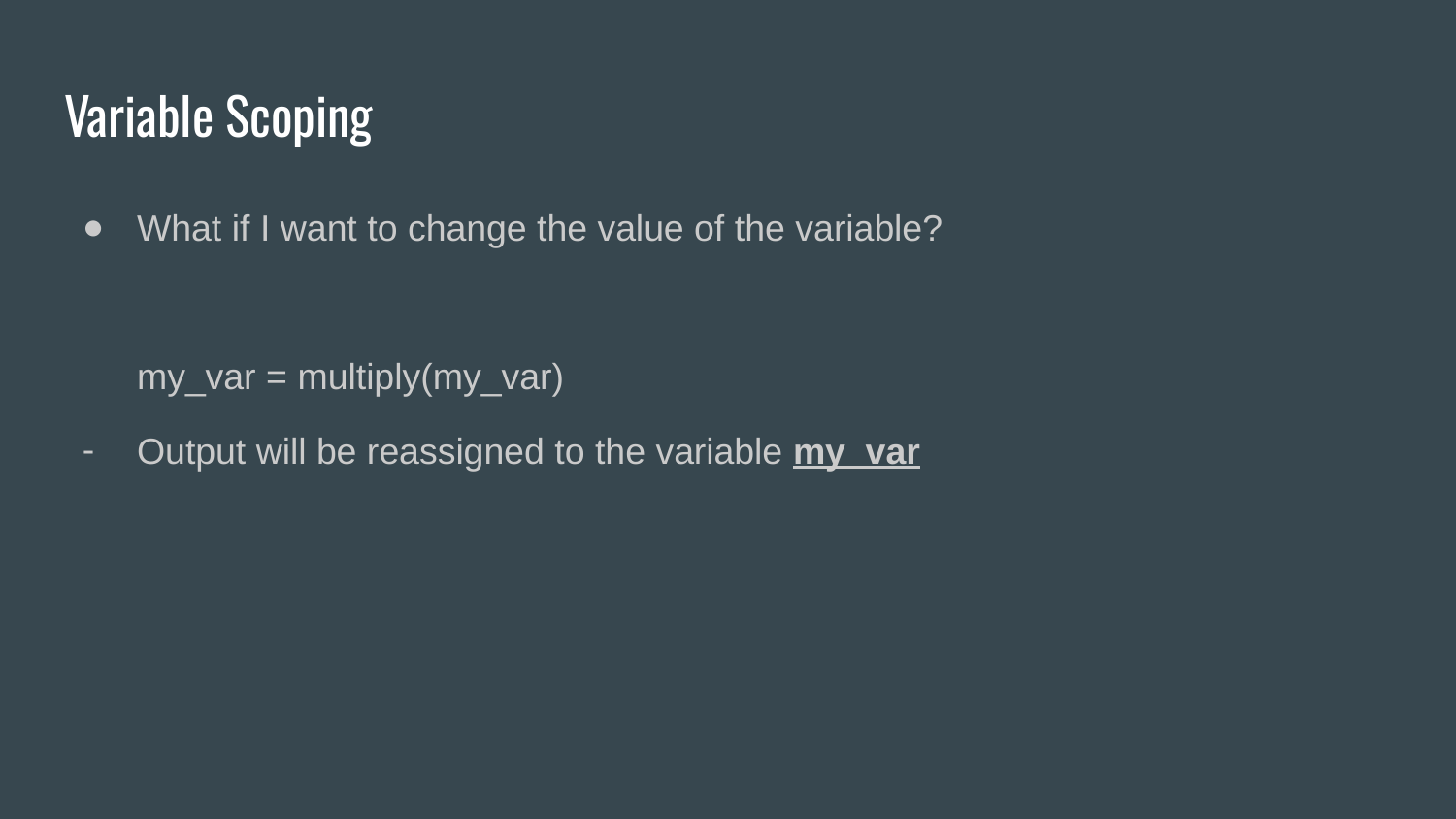

# Variable Scoping
What if I want to change the value of the variable?

my_var = multiply(my_var)
Output will be reassigned to the variable my_var